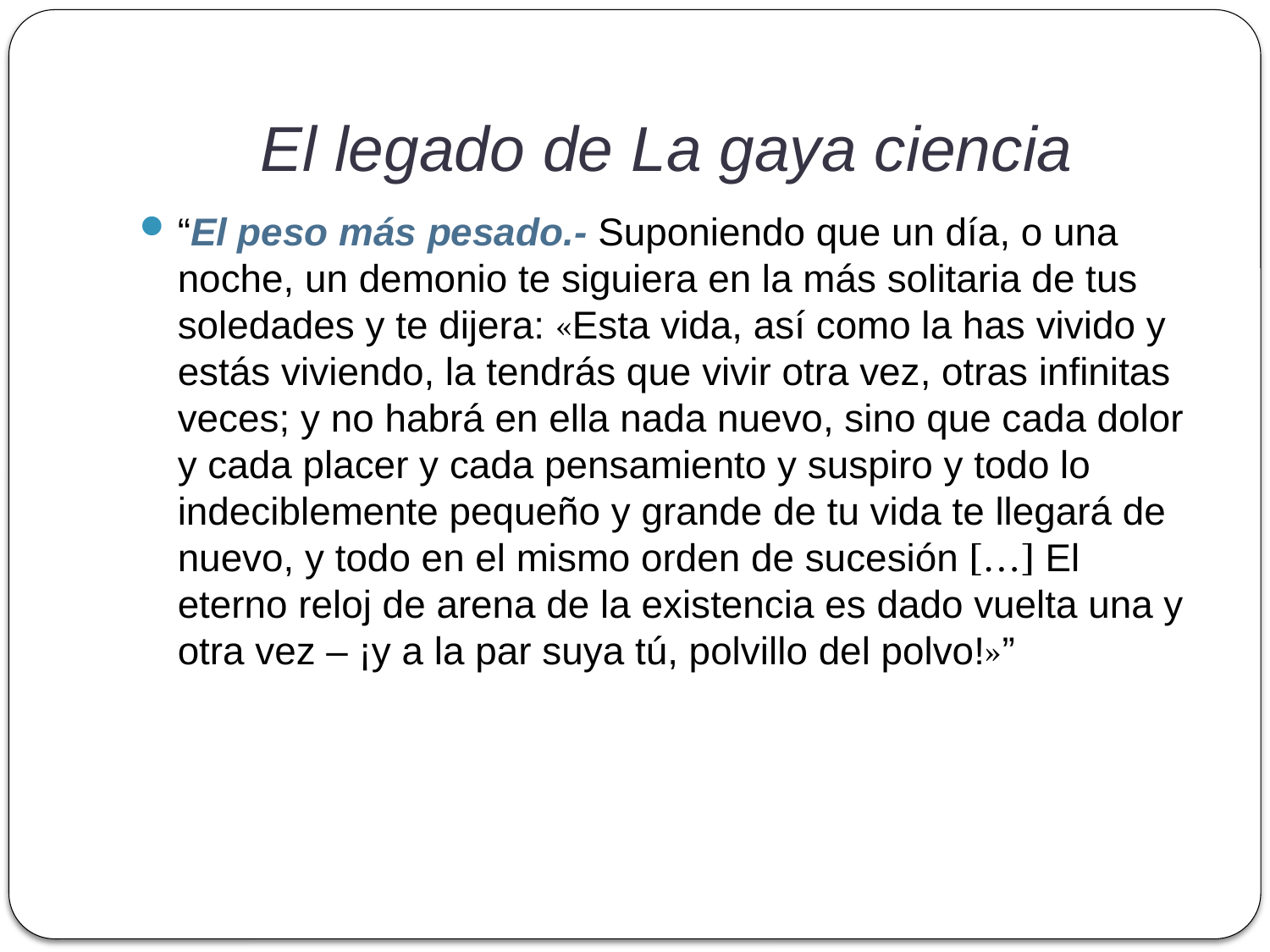

# El legado de La gaya ciencia
“El peso más pesado.- Suponiendo que un día, o una noche, un demonio te siguiera en la más solitaria de tus soledades y te dijera: «Esta vida, así como la has vivido y estás viviendo, la tendrás que vivir otra vez, otras infinitas veces; y no habrá en ella nada nuevo, sino que cada dolor y cada placer y cada pensamiento y suspiro y todo lo indeciblemente pequeño y grande de tu vida te llegará de nuevo, y todo en el mismo orden de sucesión […] El eterno reloj de arena de la existencia es dado vuelta una y otra vez – ¡y a la par suya tú, polvillo del polvo!»”